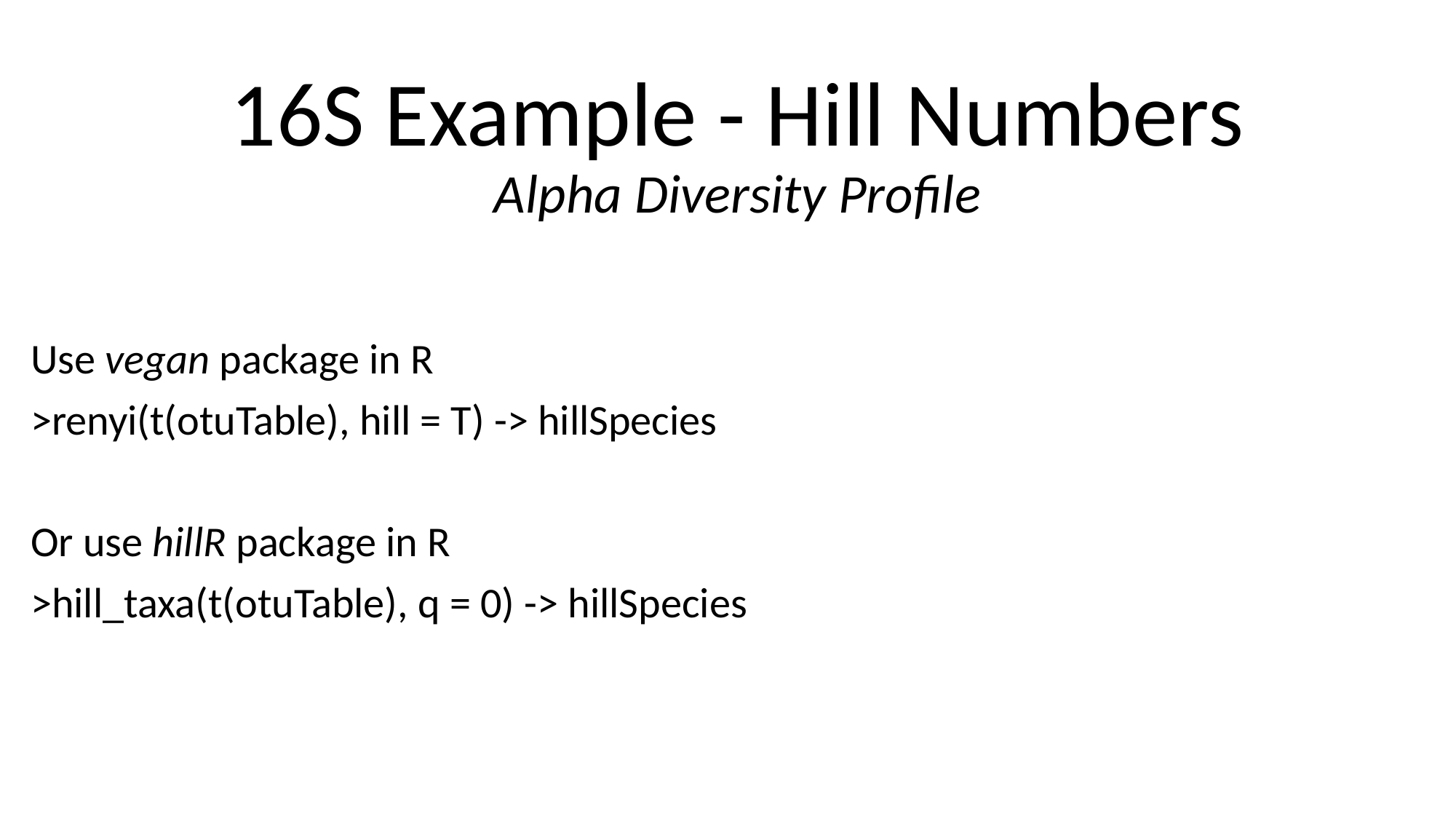

16S Example - Hill Numbers
Alpha Diversity Profile

Use vegan package in R
>renyi(t(otuTable), hill = T) -> hillSpecies

Or use hillR package in R
>hill_taxa(t(otuTable), q = 0) -> hillSpecies